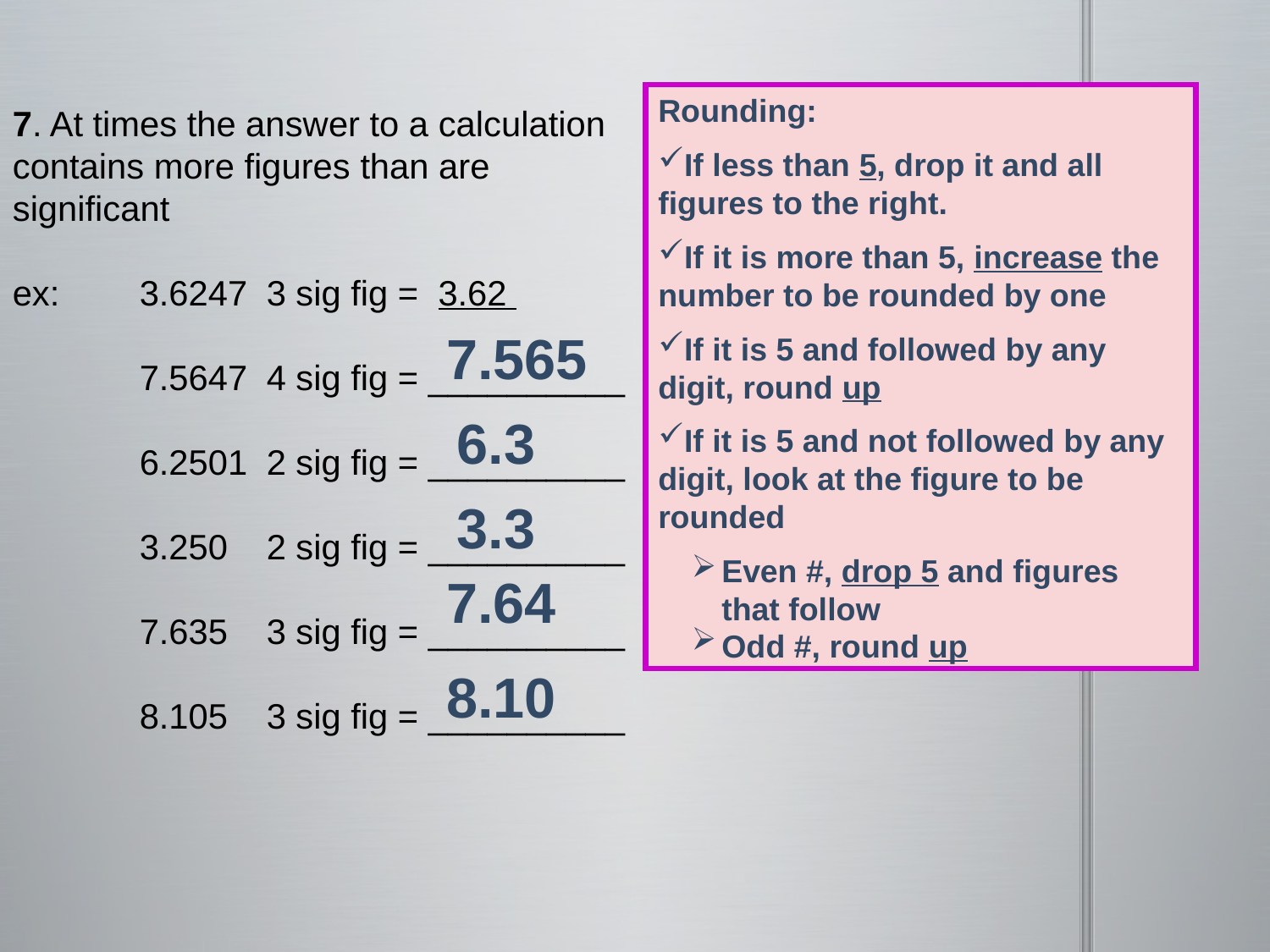

7. At times the answer to a calculation contains more figures than are significant

ex: 	3.6247	3 sig fig =  3.62

	7.5647	4 sig fig = __________

	6.2501	2 sig fig = __________

	3.250	2 sig fig = __________

	7.635	3 sig fig = __________

	8.105	3 sig fig = __________

Rounding:
If less than 5, drop it and all figures to the right.
If it is more than 5, increase the number to be rounded by one
If it is 5 and followed by any digit, round up
If it is 5 and not followed by any digit, look at the figure to be rounded
Even #, drop 5 and figures that follow
Odd #, round up
7.565
6.3
3.3
7.64
8.10